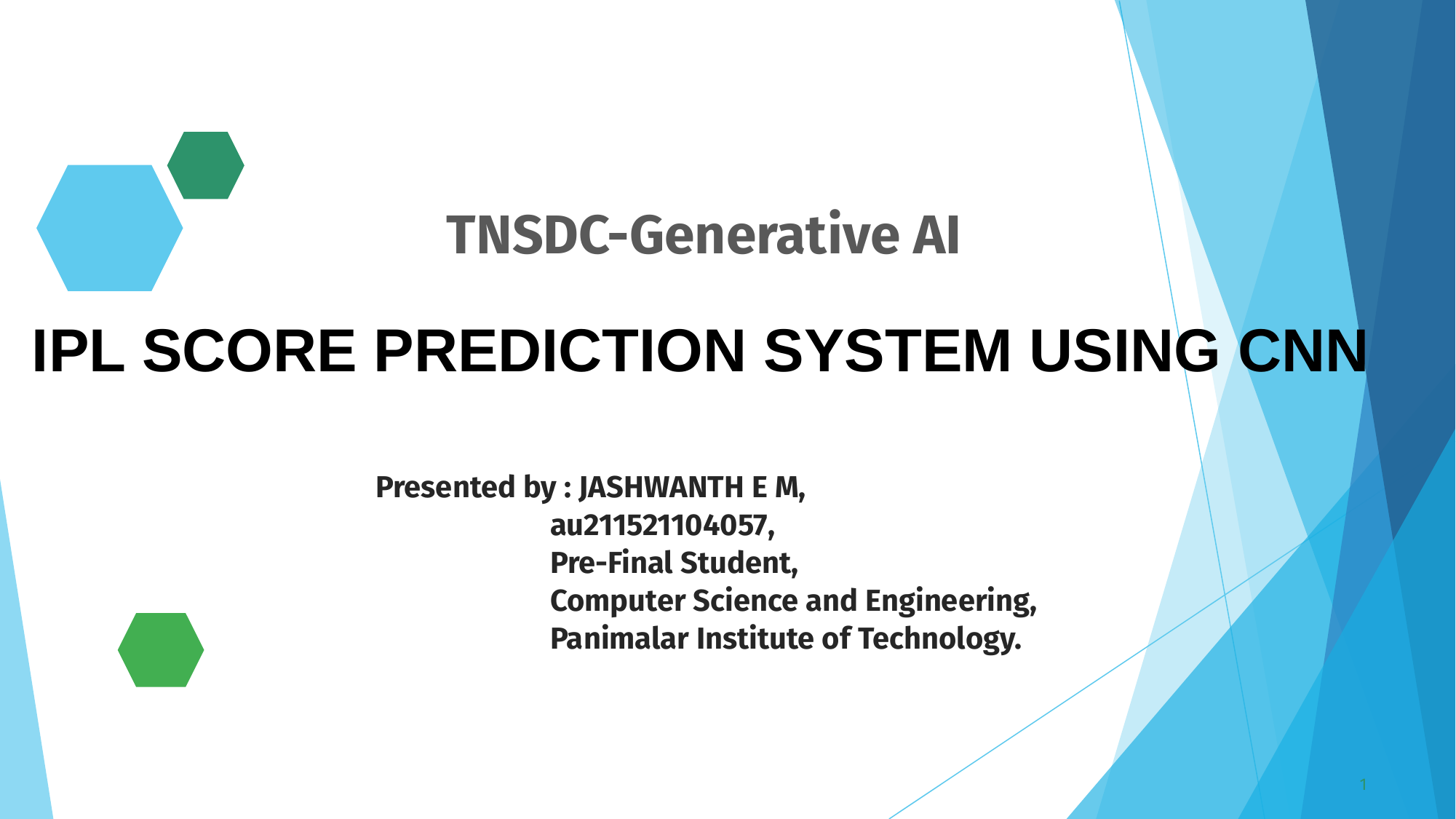

TNSDC-Generative AI
IPL SCORE PREDICTION SYSTEM USING CNN
Presented by : JASHWANTH E M,
                        au211521104057,
                        Pre-Final Student,
                        Computer Science and Engineering,
                        Panimalar Institute of Technology.

1